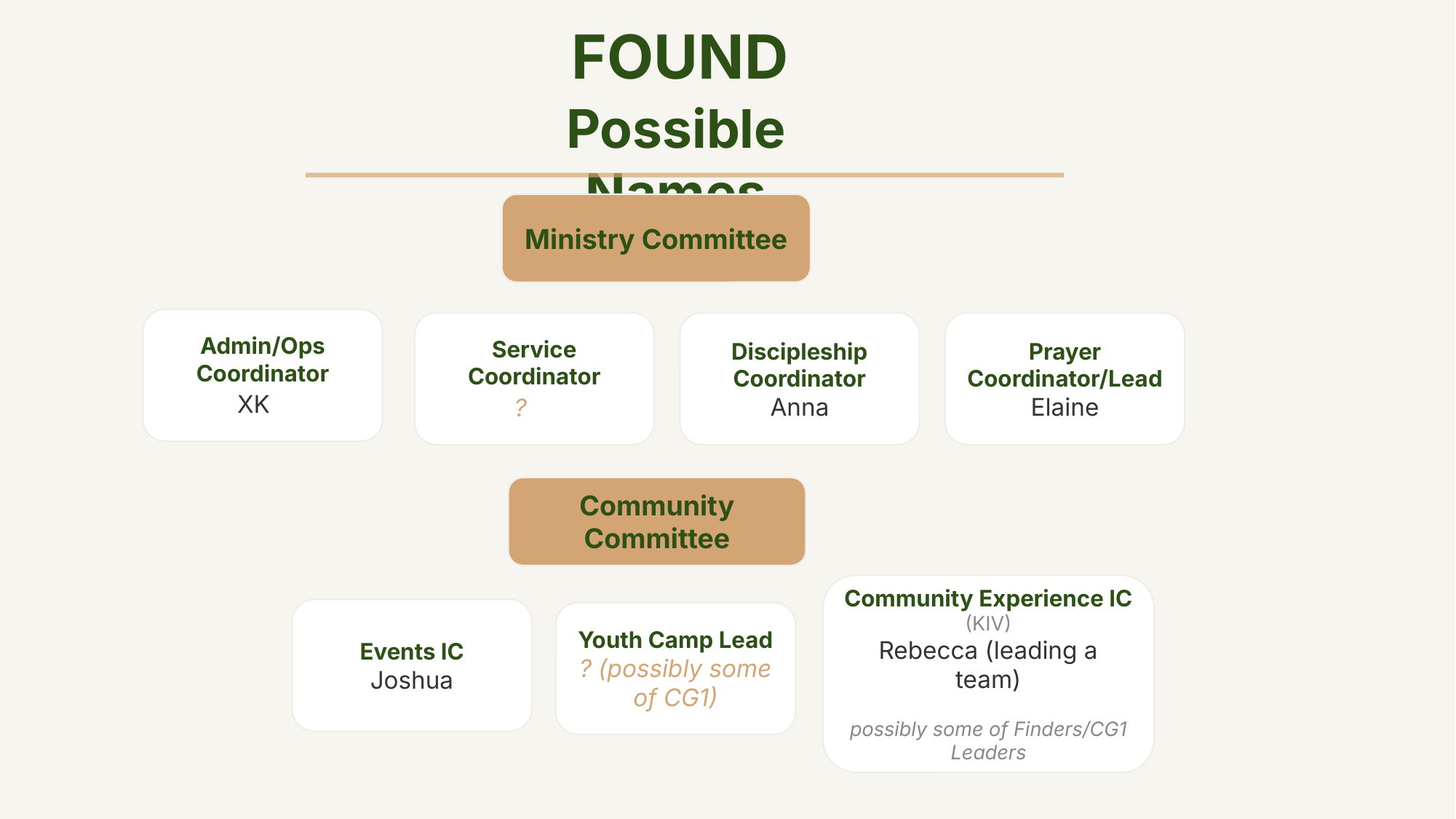

FOUND
Possible Names

Ministry Committee
Admin/Ops Coordinator
XKK
Service Coordinator
???
Discipleship Coordinator
Anna
Prayer Coordinator/Lead
Elaine
Community Committee
Community Experience IC (KIV)
Rebecca (leading a team)

possibly some of Finders/CG1 Leaders
Events IC
Joshua
Youth Camp Lead
? (possibly some of CG1)